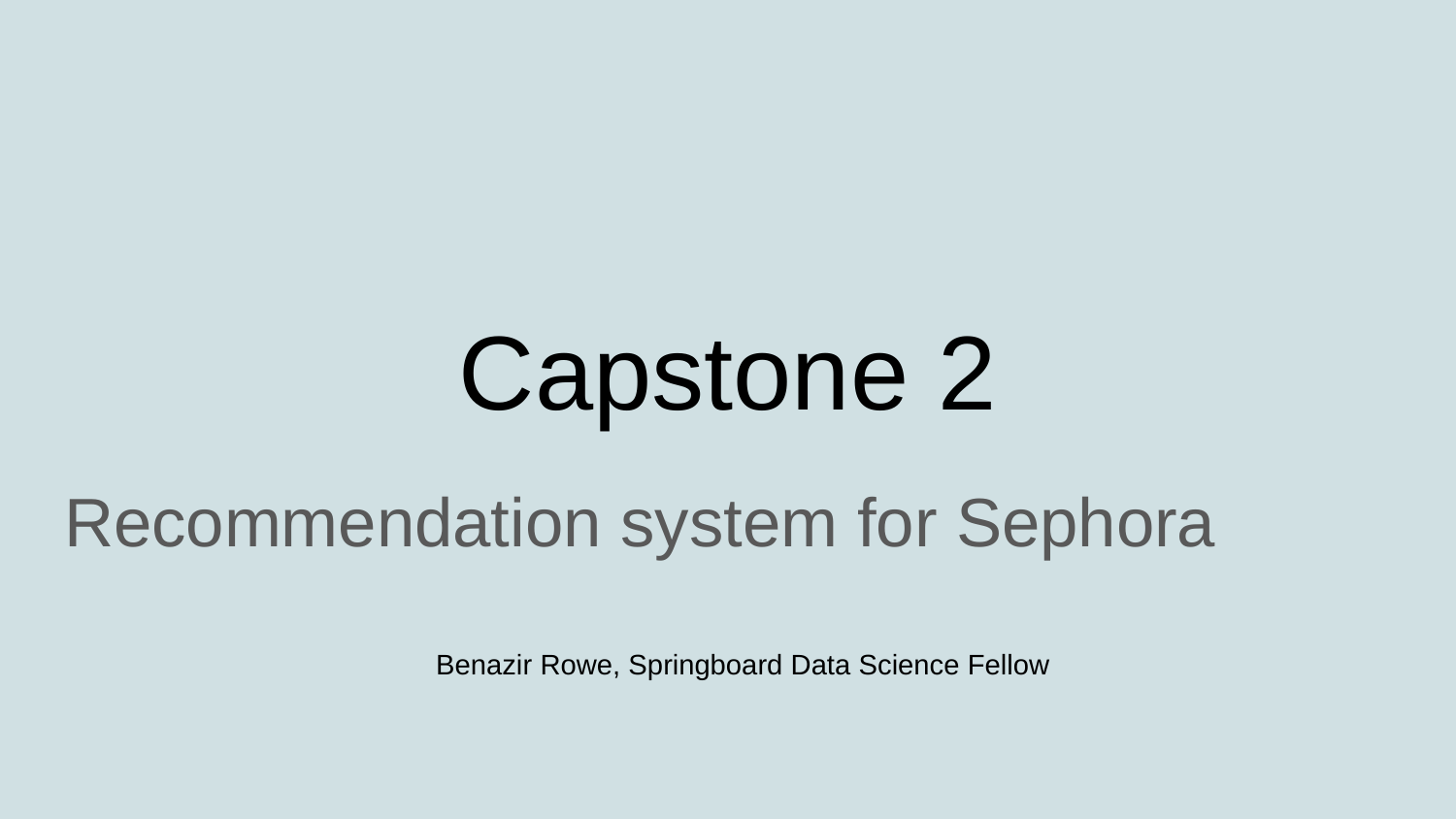

# Capstone 2
Recommendation system for Sephora
Benazir Rowe, Springboard Data Science Fellow